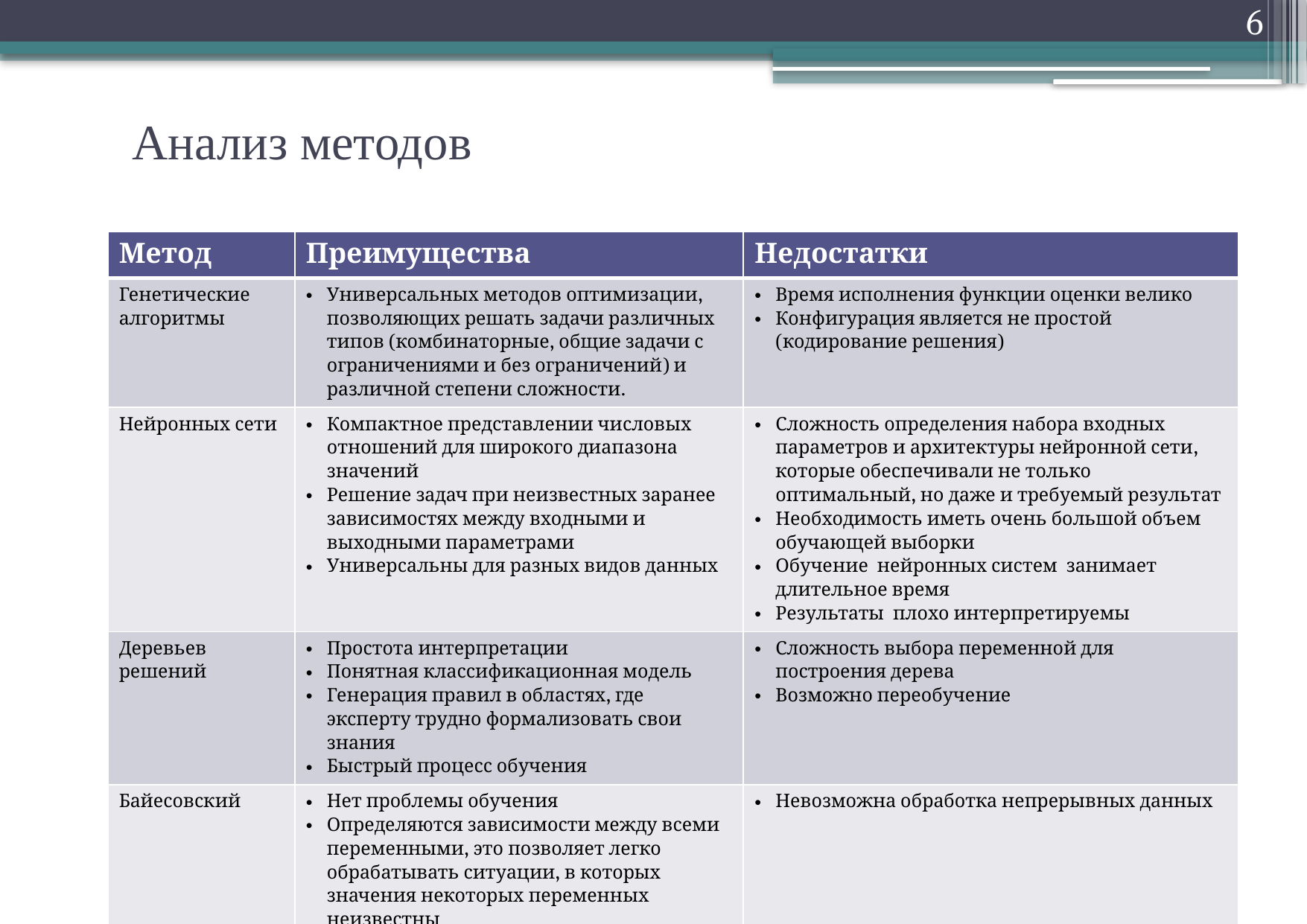

6
# Анализ методов
| Метод | Преимущества | Недостатки |
| --- | --- | --- |
| Генетические алгоритмы | Универсальных методов оптимизации, позволяющих решать задачи различных типов (комбинаторные, общие задачи с ограничениями и без ограничений) и различной степени сложности. | Время исполнения функции оценки велико Конфигурация является не простой (кодирование решения) |
| Нейронных сети | Компактное представлении числовых отношений для широкого диапазона значений Решение задач при неизвестных заранее зависимостях между входными и выходными параметрами Универсальны для разных видов данных | Сложность определения набора входных параметров и архитектуры нейронной сети, которые обеспечивали не только оптимальный, но даже и требуемый результат Необходимость иметь очень большой объем обучающей выборки Обучение нейронных систем занимает длительное время Результаты плохо интерпретируемы |
| Деревьев решений | Простота интерпретации Понятная классификационная модель Генерация правил в областях, где эксперту трудно формализовать свои знания Быстрый процесс обучения | Сложность выбора переменной для построения дерева Возможно переобучение |
| Байесовский | Нет проблемы обучения Определяются зависимости между всеми переменными, это позволяет легко обрабатывать ситуации, в которых значения некоторых переменных неизвестны | Невозможна обработка непрерывных данных |